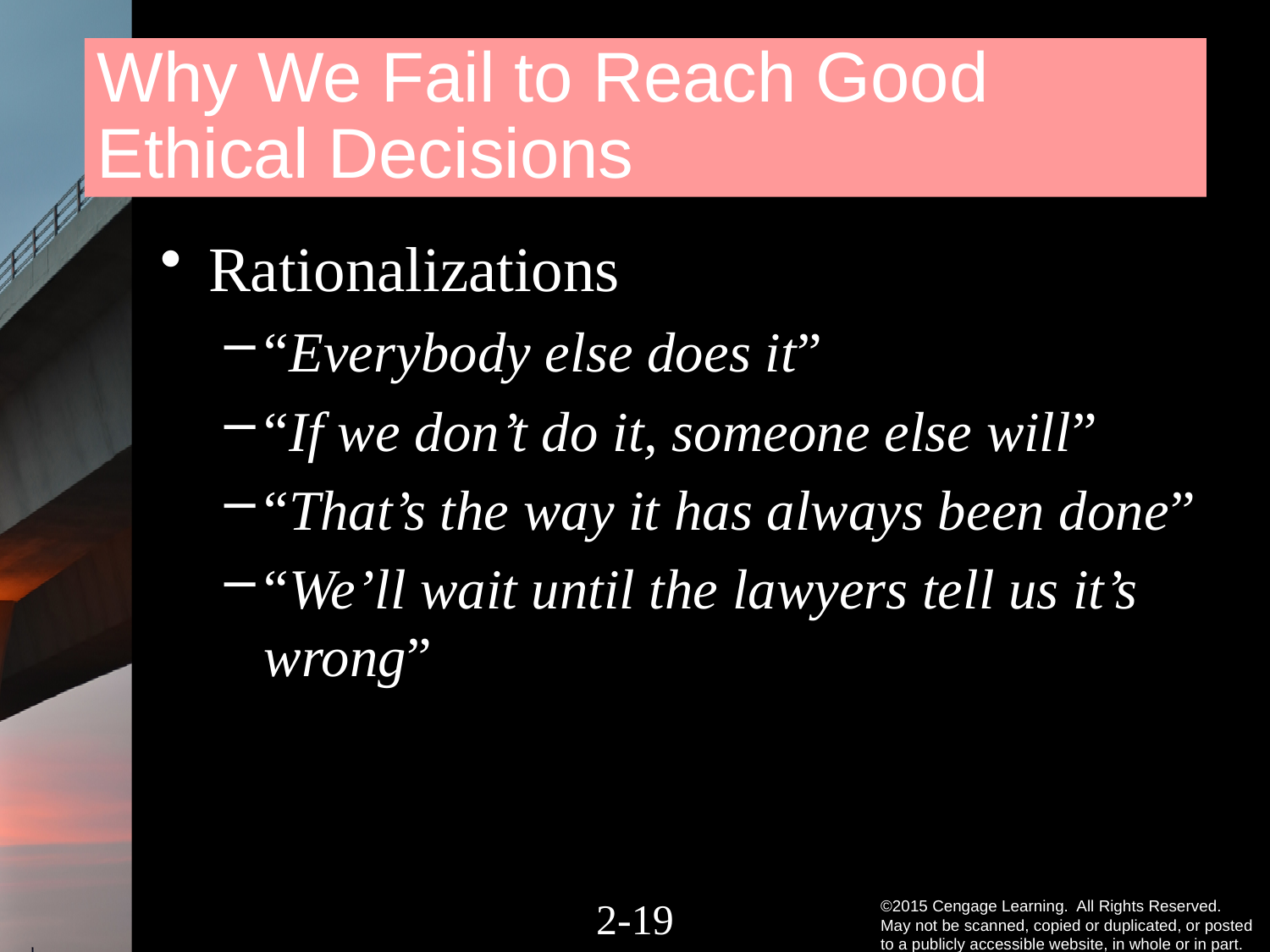

# Why We Fail to Reach Good Ethical Decisions
Rationalizations
“Everybody else does it”
“If we don’t do it, someone else will”
“That’s the way it has always been done”
“We’ll wait until the lawyers tell us it’s wrong”
2-19